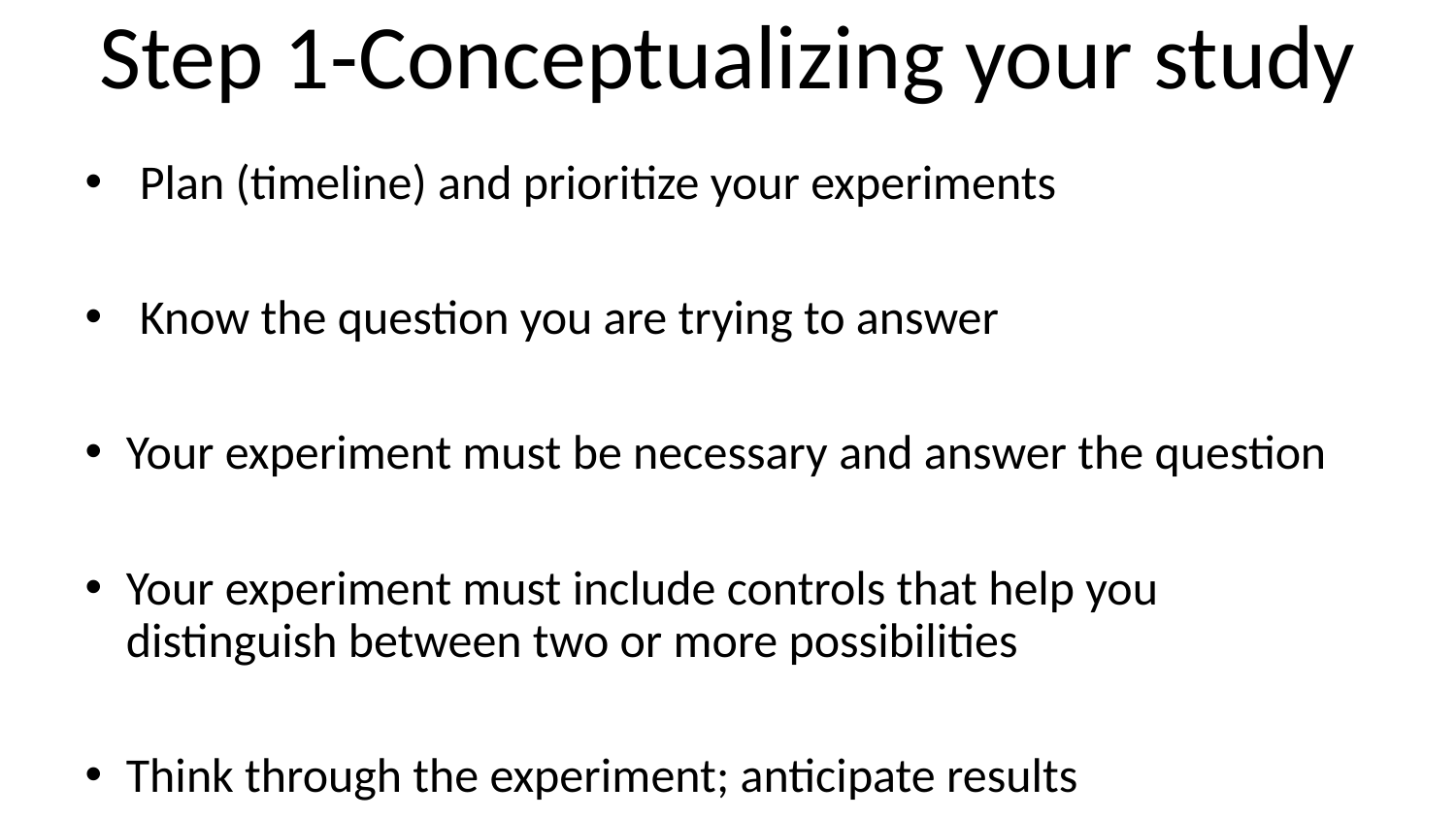

# Step 1-Conceptualizing your study
Plan (timeline) and prioritize your experiments

Know the question you are trying to answer

Your experiment must be necessary and answer the question

Your experiment must include controls that help you distinguish between two or more possibilities

Think through the experiment; anticipate results